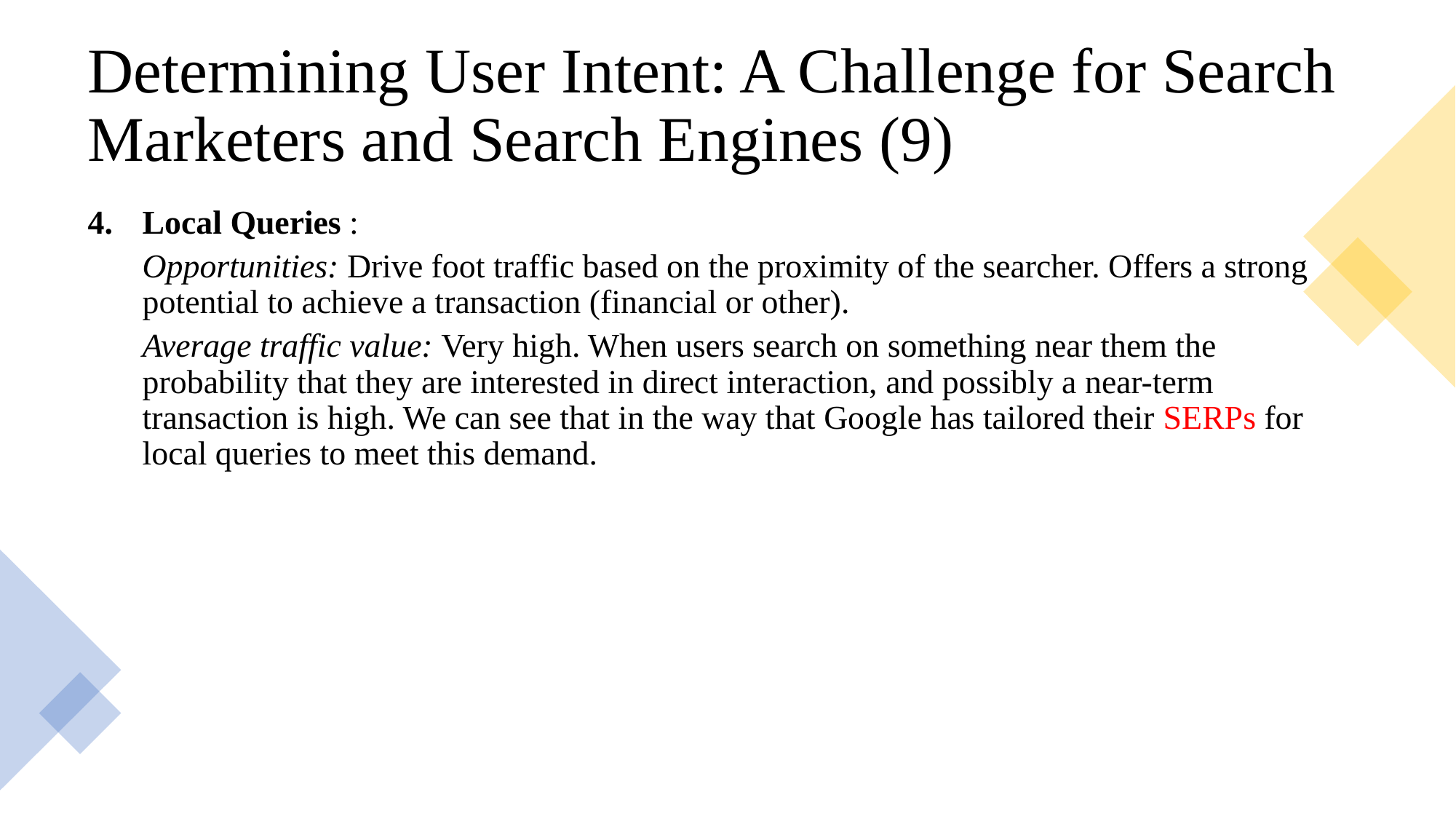

# Determining User Intent: A Challenge for Search Marketers and Search Engines (9)

Local Queries :
Opportunities: Drive foot traffic based on the proximity of the searcher. Offers a strong potential to achieve a transaction (financial or other).
Average traffic value: Very high. When users search on something near them the probability that they are interested in direct interaction, and possibly a near-term transaction is high. We can see that in the way that Google has tailored their SERPs for local queries to meet this demand.